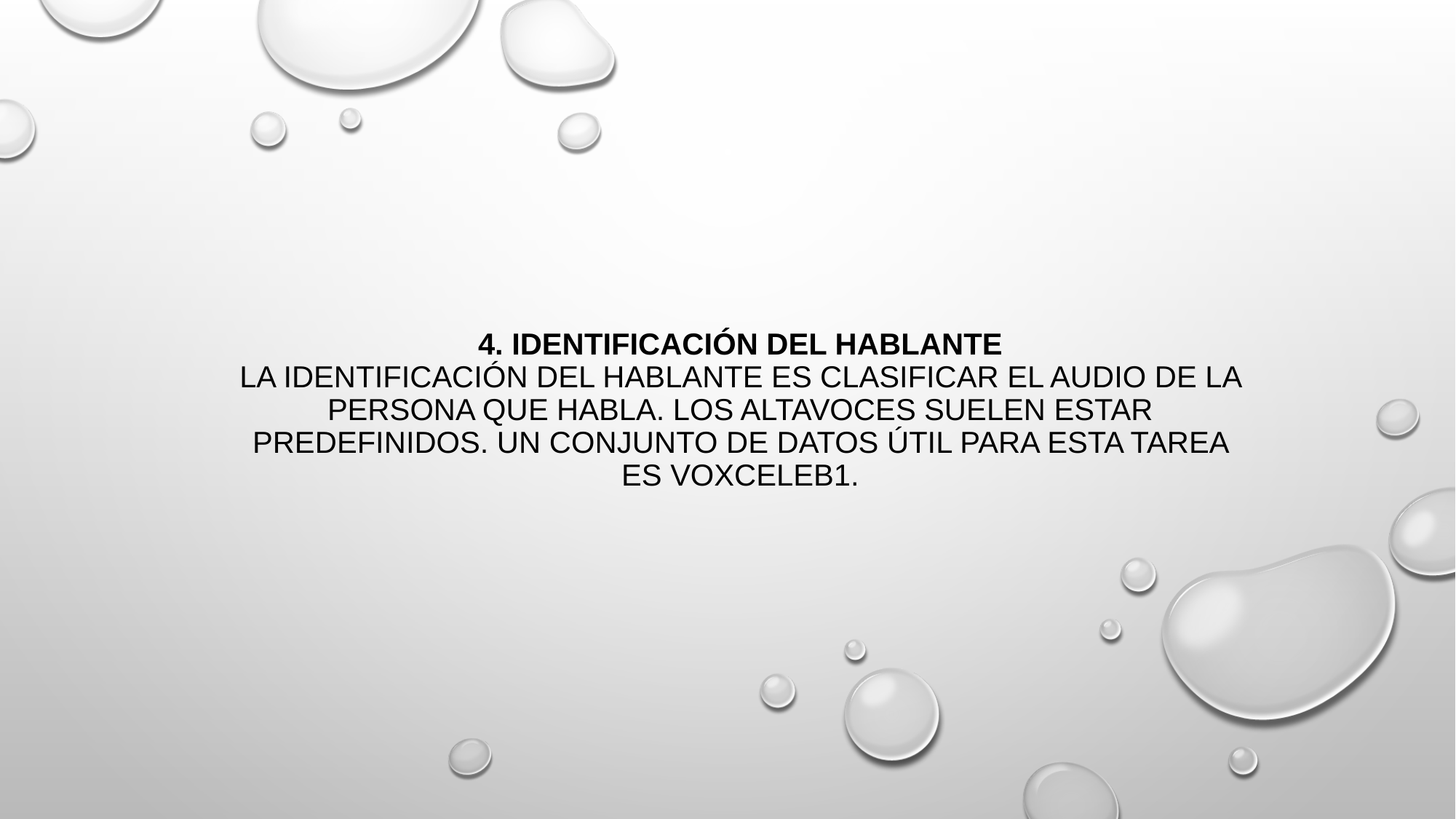

# 4. Identificación del hablante La identificación del hablante es clasificar el audio de la persona que habla. Los altavoces suelen estar predefinidos. Un conjunto de datos útil para esta tarea es VoxCeleb1.